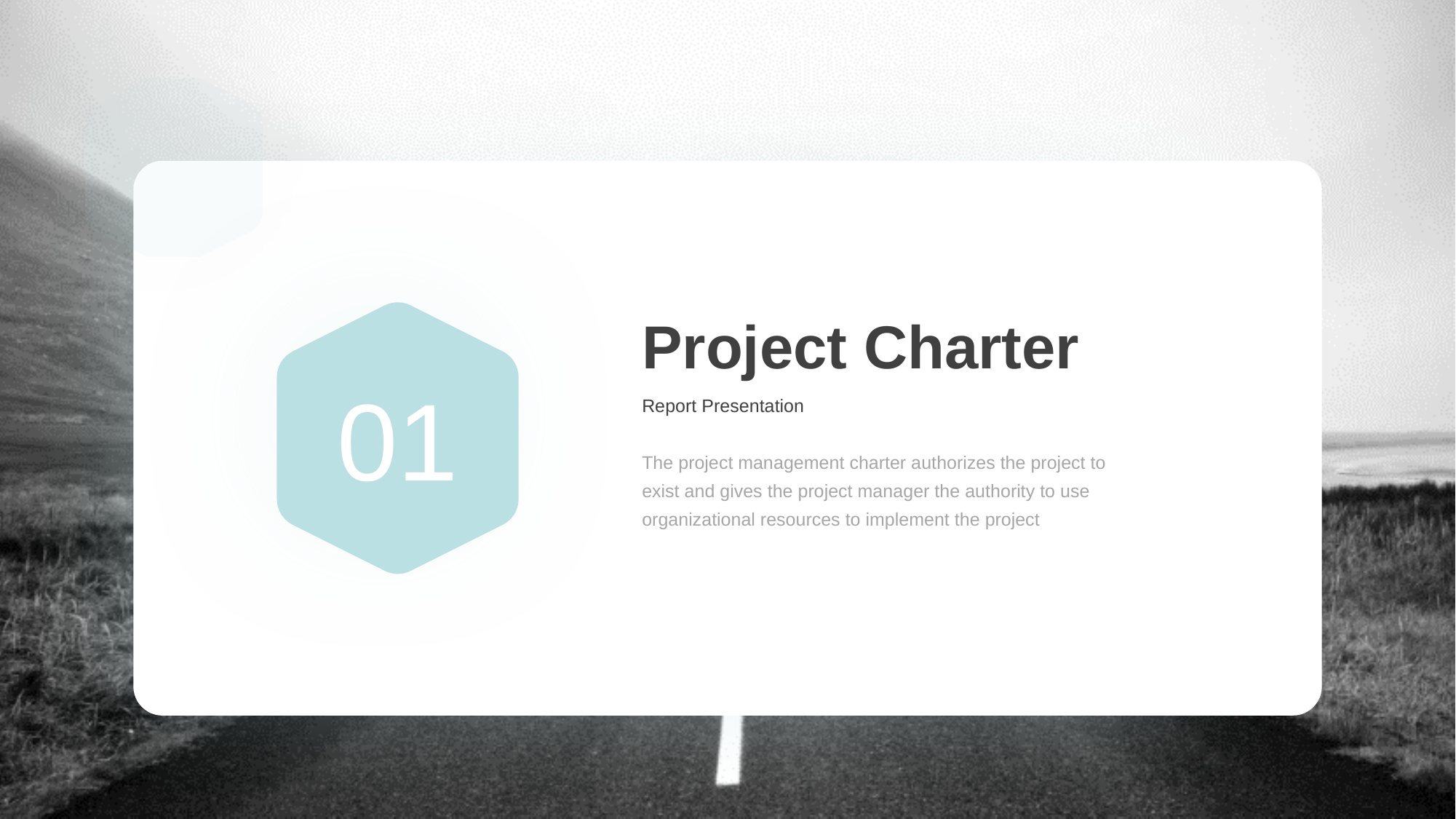

Project Charter
01
Report Presentation
The project management charter authorizes the project to exist and gives the project manager the authority to use organizational resources to implement the project